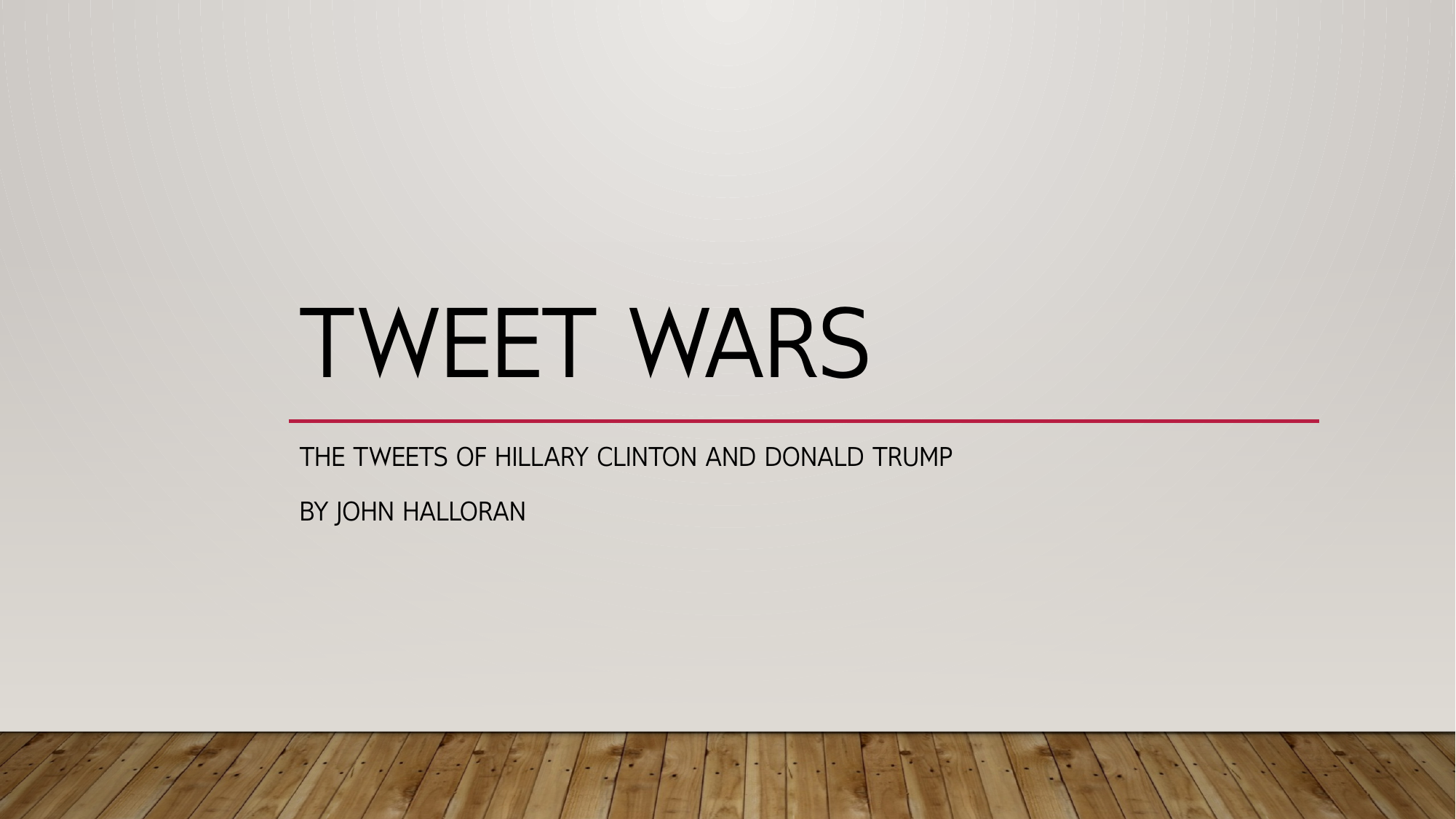

# Tweet wars
The tweets of Hillary Clinton and Donald trump
By JOHN HALLORAN